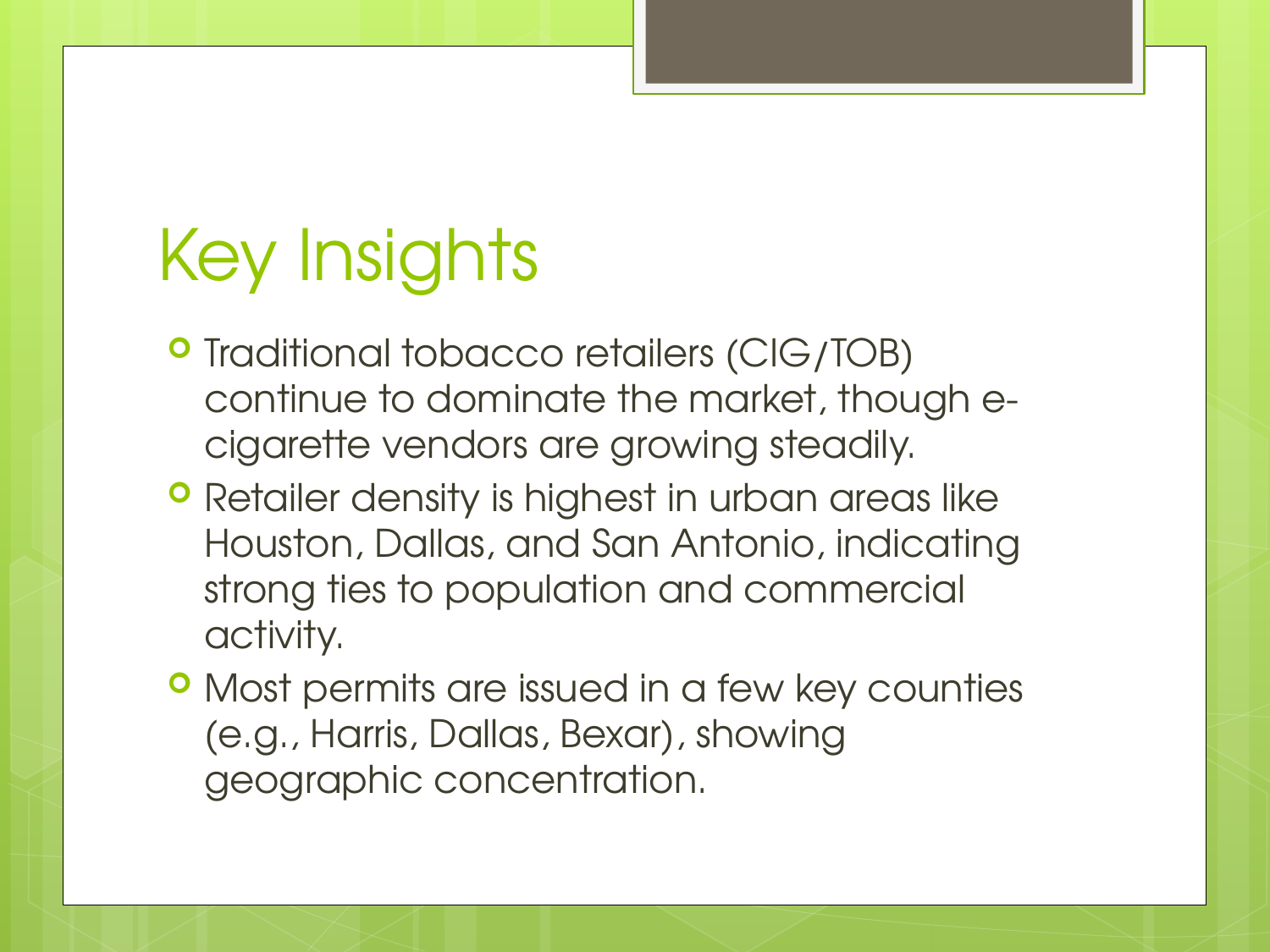

# Key Insights
Traditional tobacco retailers (CIG/TOB) continue to dominate the market, though e-cigarette vendors are growing steadily.
Retailer density is highest in urban areas like Houston, Dallas, and San Antonio, indicating strong ties to population and commercial activity.
Most permits are issued in a few key counties (e.g., Harris, Dallas, Bexar), showing geographic concentration.